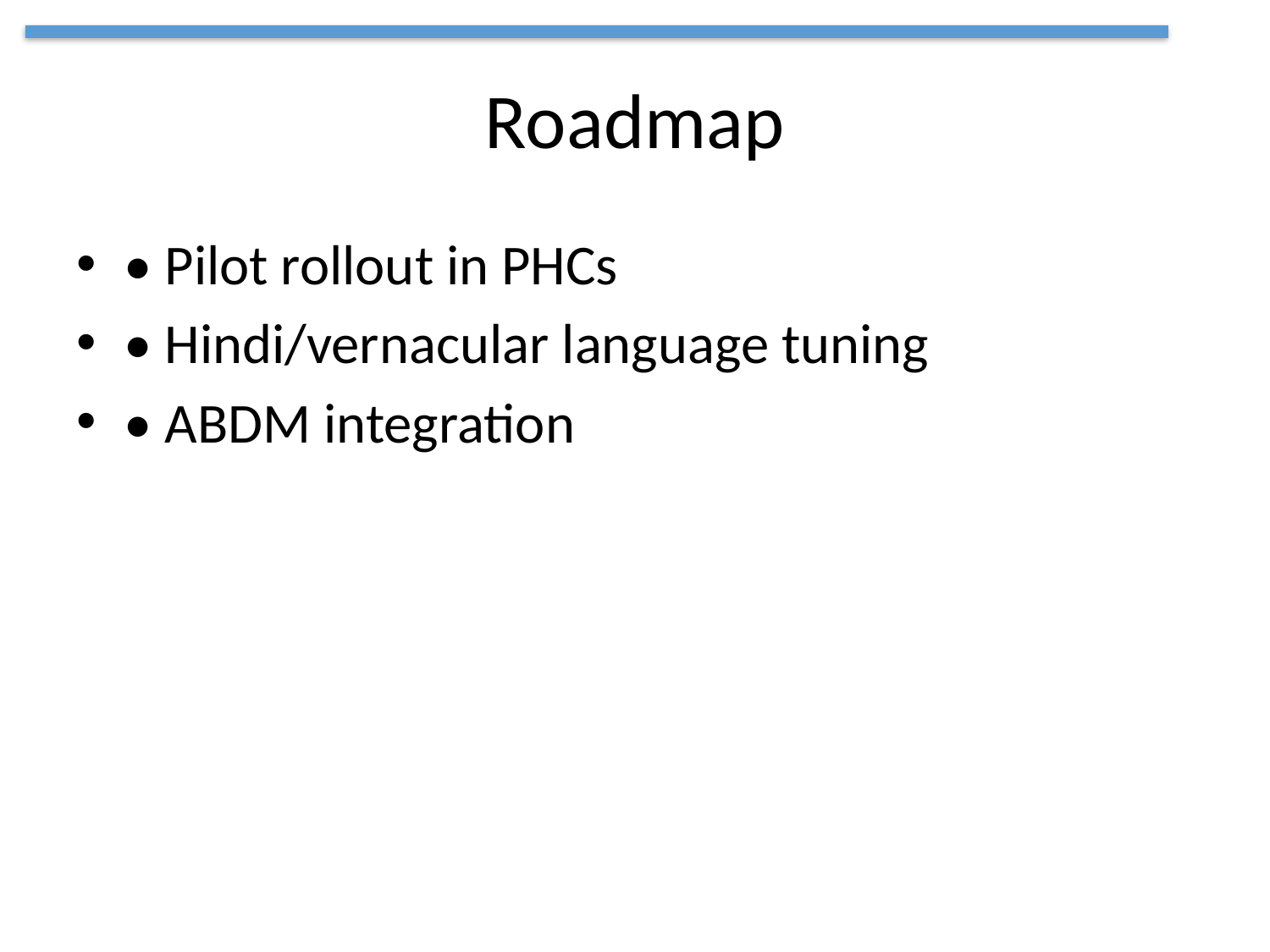

# Roadmap
• Pilot rollout in PHCs
• Hindi/vernacular language tuning
• ABDM integration